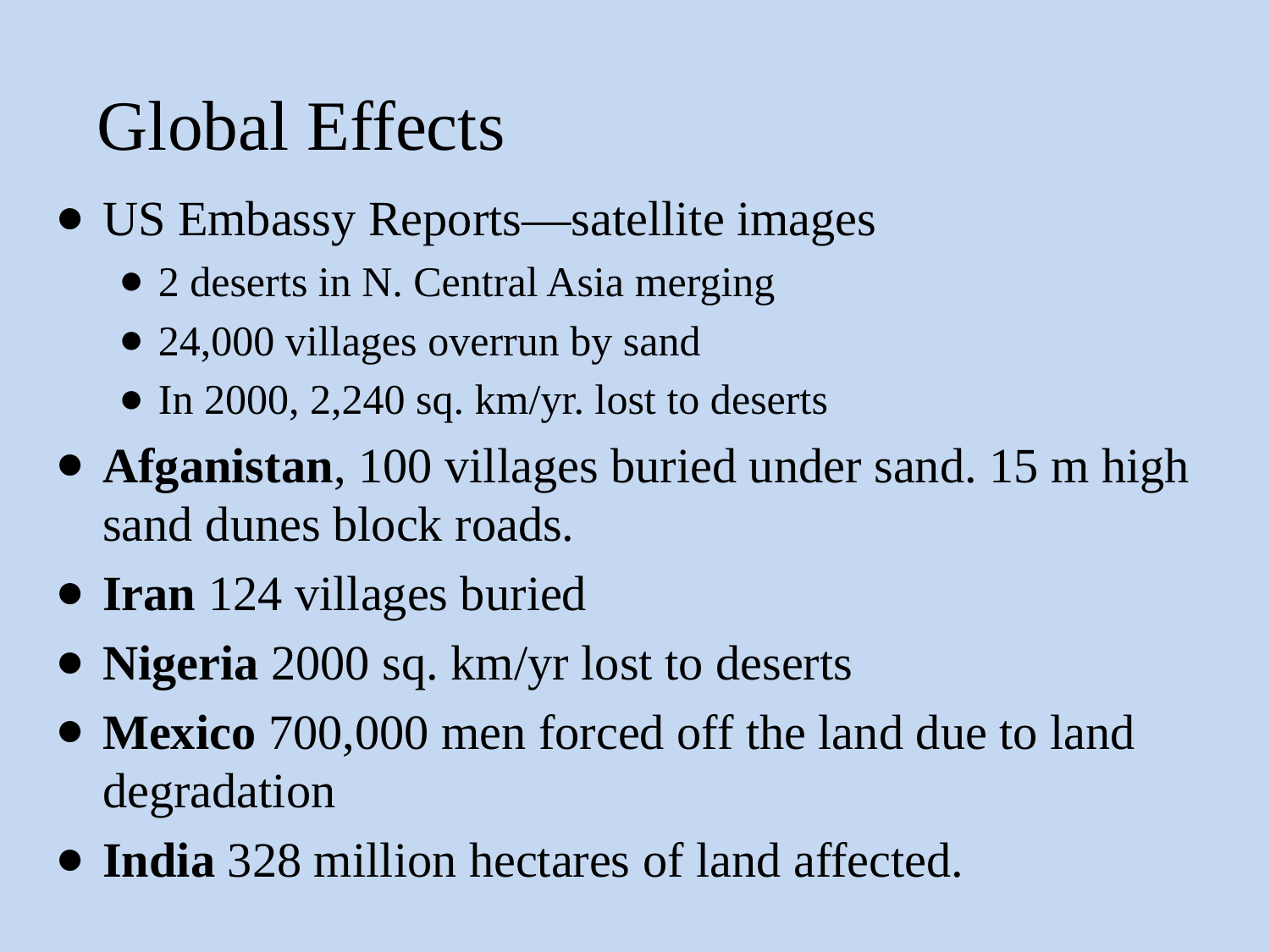

# Global Effects
US Embassy Reports—satellite images
2 deserts in N. Central Asia merging
24,000 villages overrun by sand
In 2000, 2,240 sq. km/yr. lost to deserts
Afganistan, 100 villages buried under sand. 15 m high sand dunes block roads.
Iran 124 villages buried
Nigeria 2000 sq. km/yr lost to deserts
Mexico 700,000 men forced off the land due to land degradation
India 328 million hectares of land affected.